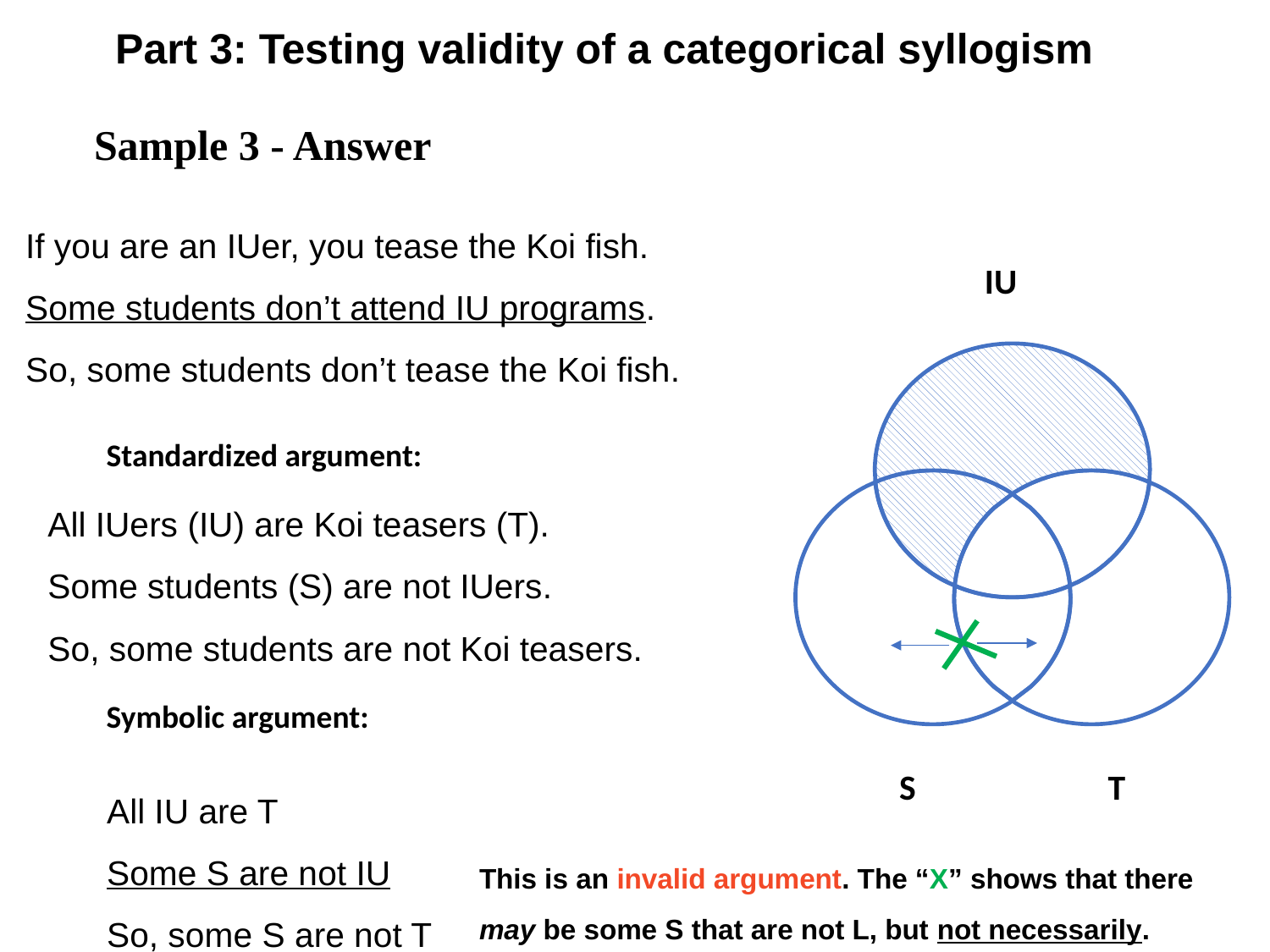

Part 3: Testing validity of a categorical syllogism
Sample 3 - Answer
If you are an IUer, you tease the Koi fish.
Some students don’t attend IU programs.
So, some students don’t tease the Koi fish.
IU

Standardized argument:

All IUers (IU) are Koi teasers (T).
Some students (S) are not IUers.
So, some students are not Koi teasers.

Symbolic argument:
S
T
All IU are T
Some S are not IU
So, some S are not T
This is an invalid argument. The “X” shows that there may be some S that are not L, but not necessarily.